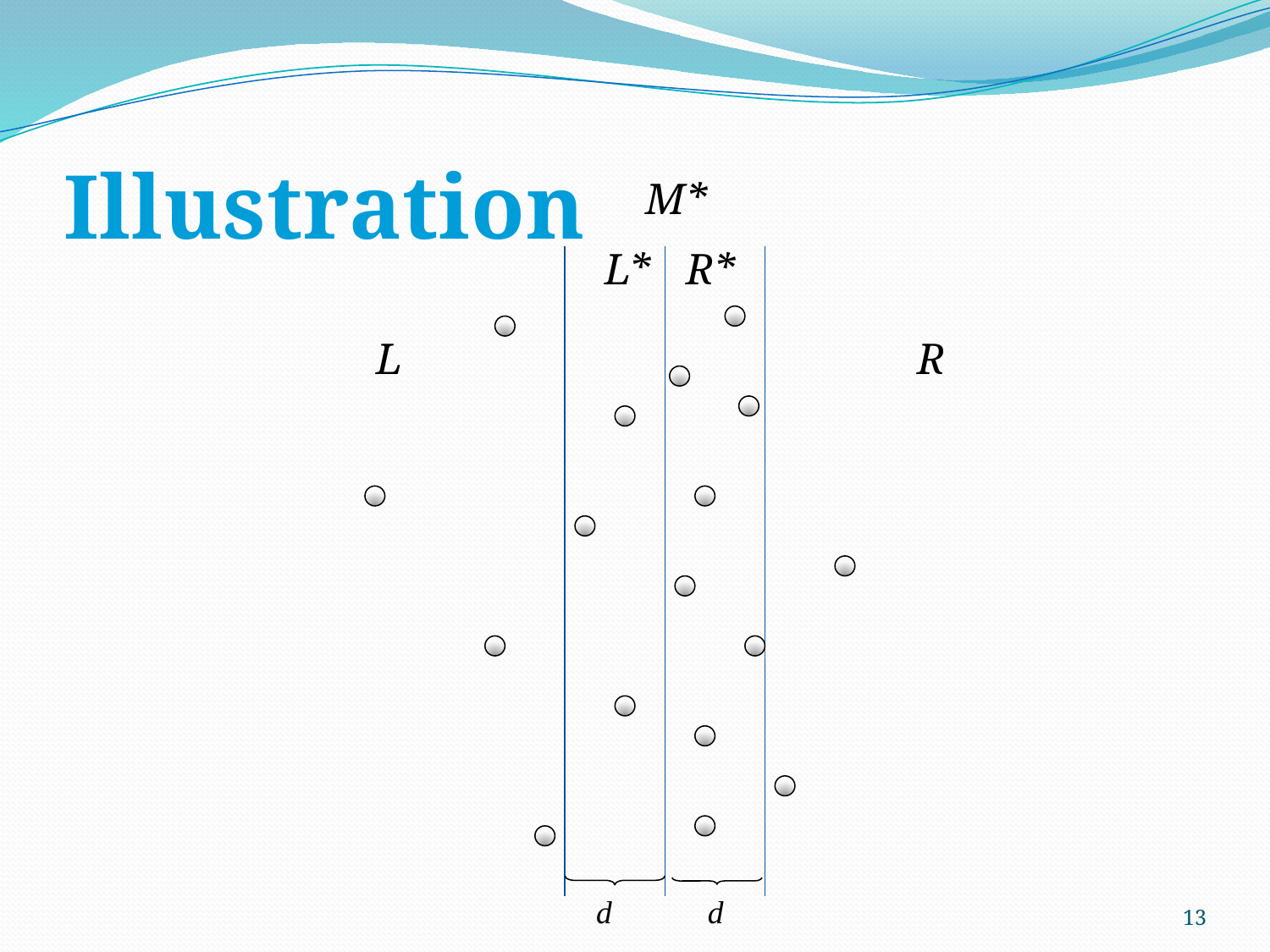

# Illustration
M*
L*
R*

L
R

13
d
d